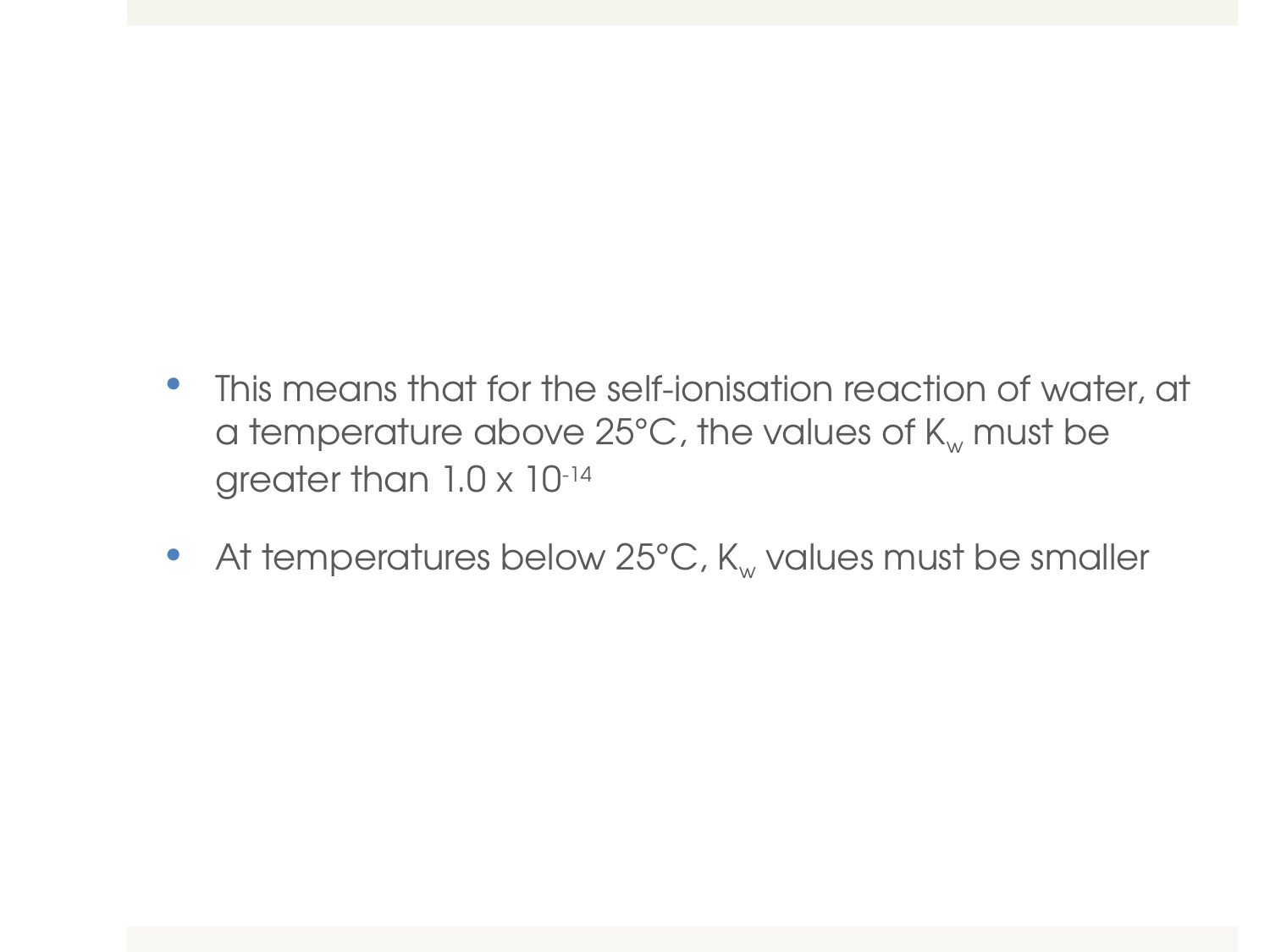

#
This means that for the self-ionisation reaction of water, at a temperature above 25°C, the values of Kw must be greater than 1.0 x 10-14
At temperatures below 25°C, Kw values must be smaller